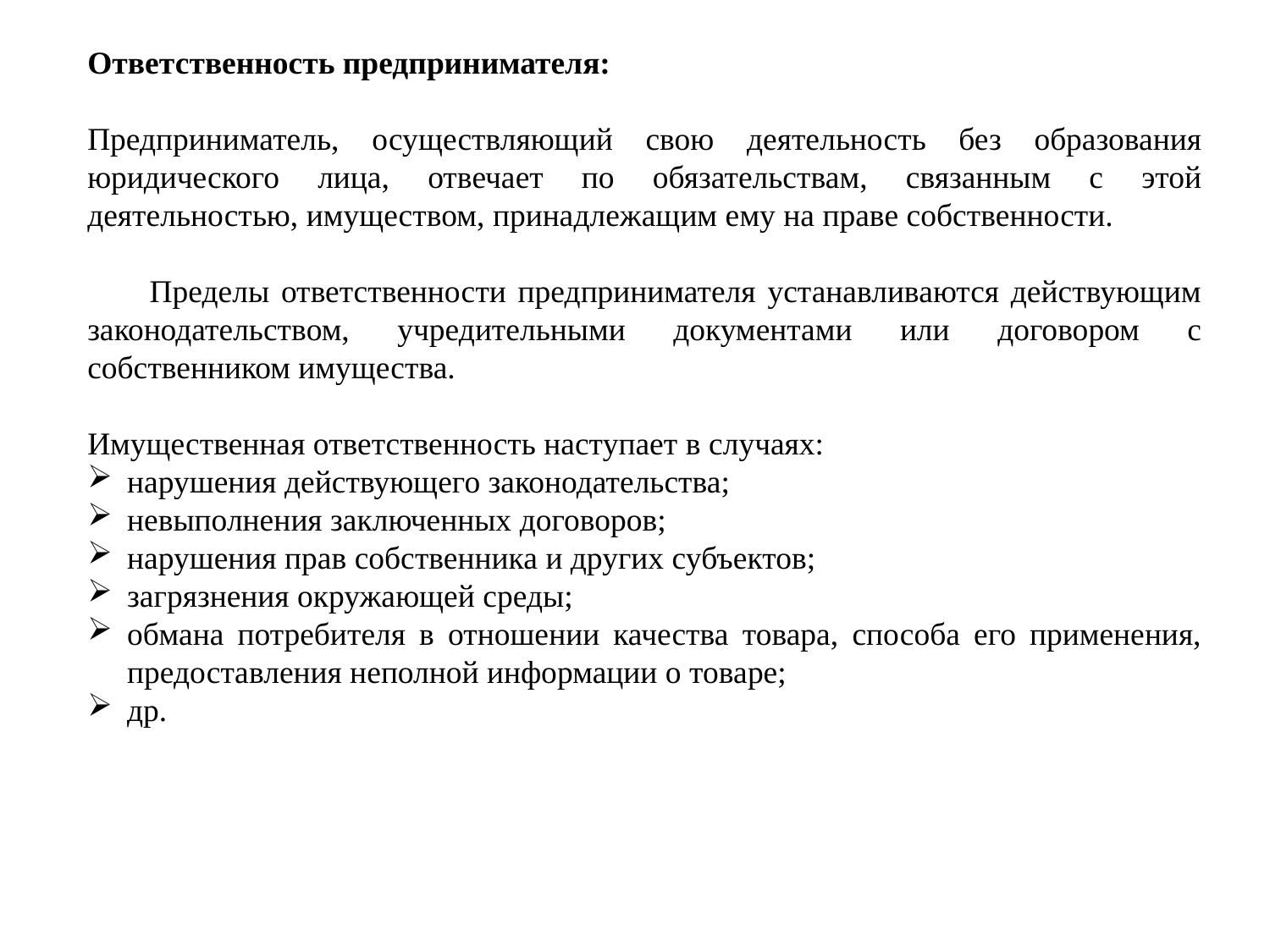

Ответственность предпринимателя:
Предприниматель, осуществляющий свою деятельность без образования юридического лица, отвечает по обязательствам, связанным с этой деятельностью, имуществом, принадлежащим ему на праве собственности.

Пределы ответственности предпринимателя устанавливаются действующим законодательством, учредительными документами или договором с собственником имущества.
Имущественная ответственность наступает в случаях:
нарушения действующего законодательства;
невыполнения заключенных договоров;
нарушения прав собственника и других субъектов;
загрязнения окружающей среды;
обмана потребителя в отношении качества товара, способа его применения, предоставления неполной информации о товаре;
др.